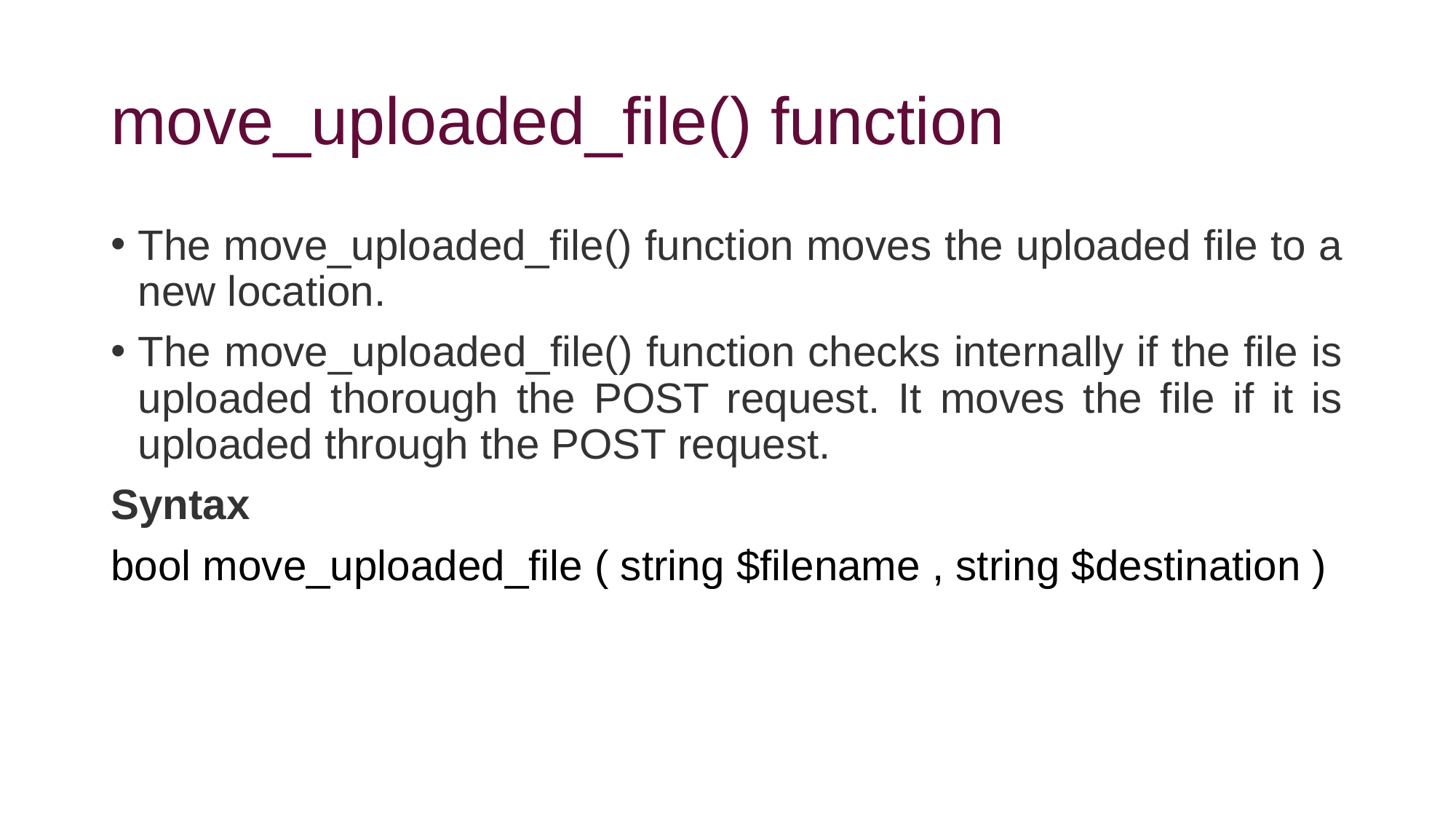

# move_uploaded_file() function
The move_uploaded_file() function moves the uploaded file to a new location.
The move_uploaded_file() function checks internally if the file is uploaded thorough the POST request. It moves the file if it is uploaded through the POST request.
Syntax
bool move_uploaded_file ( string $filename , string $destination )